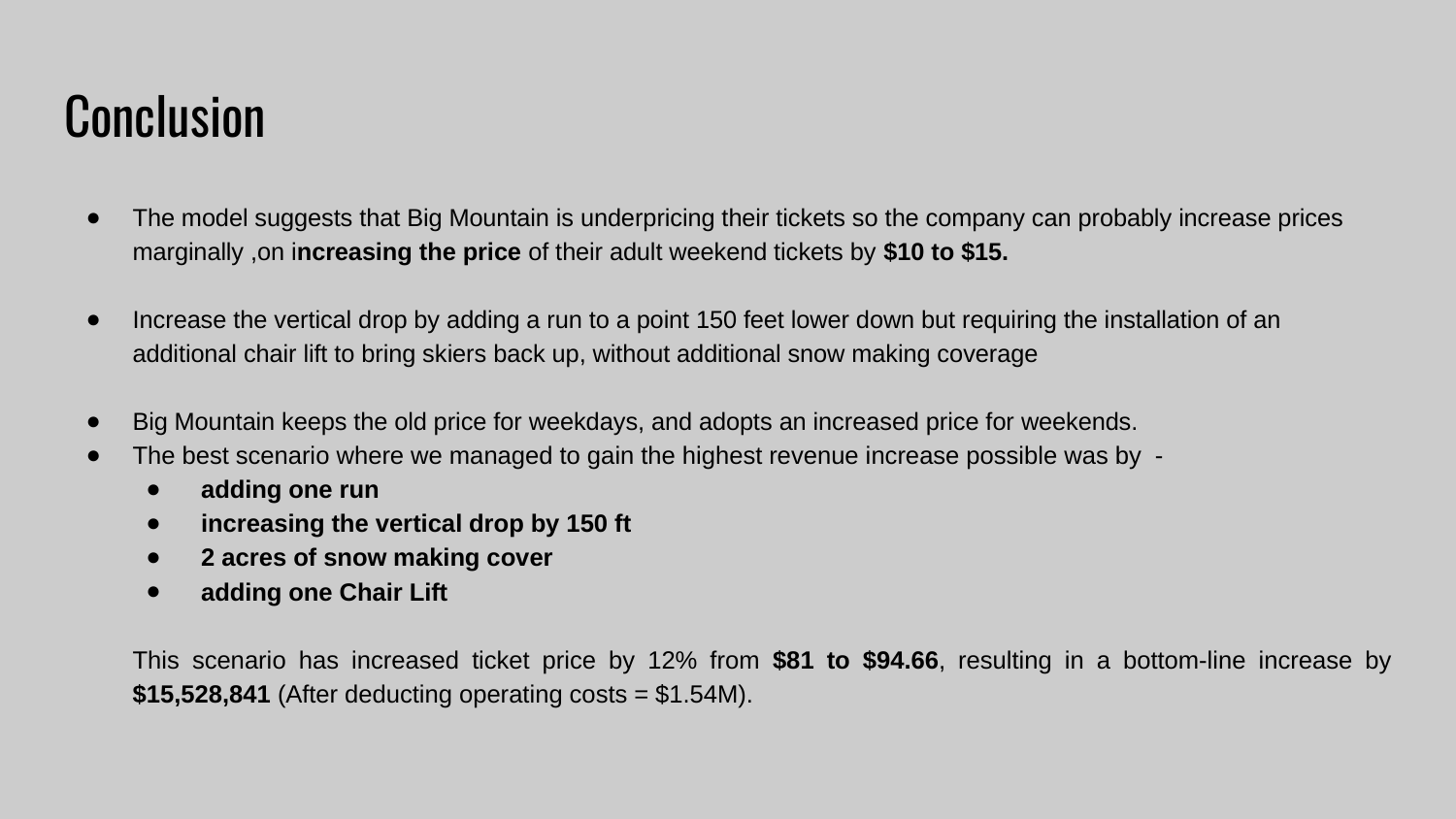

# Conclusion
The model suggests that Big Mountain is underpricing their tickets so the company can probably increase prices marginally ,on increasing the price of their adult weekend tickets by $10 to $15.

Increase the vertical drop by adding a run to a point 150 feet lower down but requiring the installation of an additional chair lift to bring skiers back up, without additional snow making coverage

Big Mountain keeps the old price for weekdays, and adopts an increased price for weekends.
The best scenario where we managed to gain the highest revenue increase possible was by  -
adding one run
increasing the vertical drop by 150 ft
2 acres of snow making cover
adding one Chair Lift

This scenario has increased ticket price by 12% from $81 to $94.66, resulting in a bottom-line increase by $15,528,841 (After deducting operating costs = $1.54M).